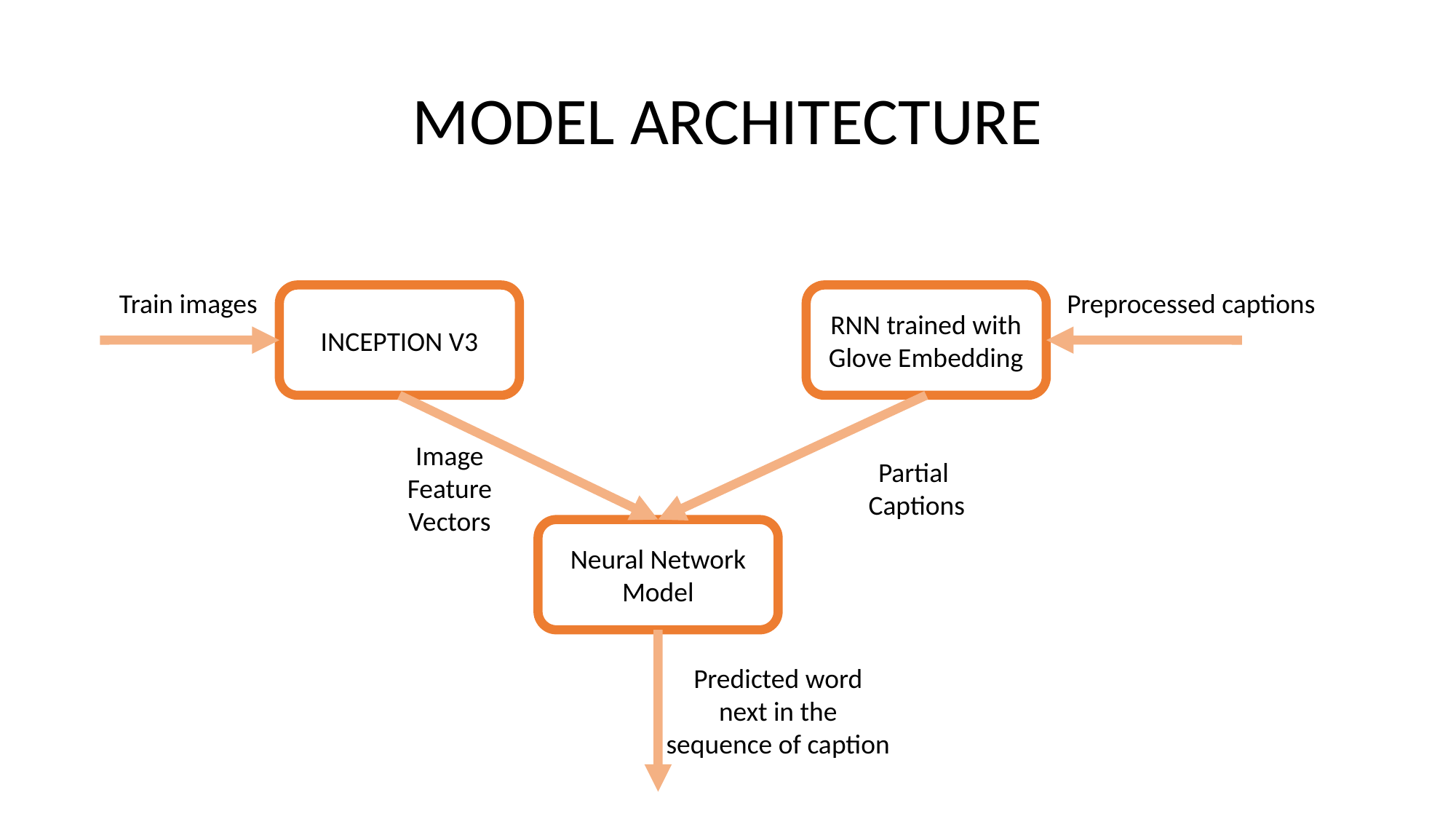

# MODEL ARCHITECTURE
Train images
Preprocessed captions
INCEPTION V3
RNN trained with Glove Embedding
Image
Feature
Vectors
Partial
Captions
Neural Network Model
Predicted word
next in the
sequence of caption